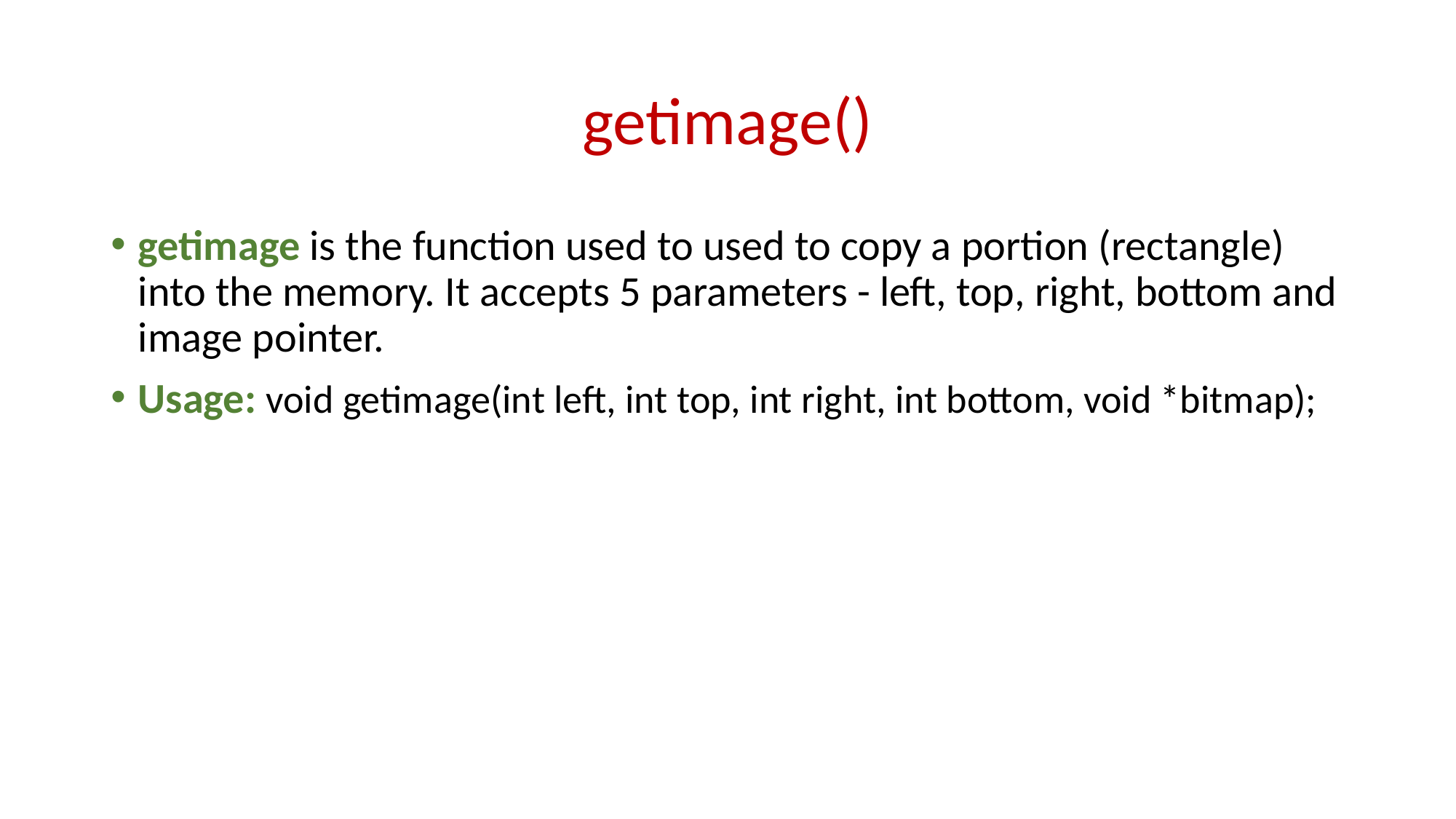

# getimage()
getimage is the function used to used to copy a portion (rectangle) into the memory. It accepts 5 parameters - left, top, right, bottom and image pointer.
Usage: void getimage(int left, int top, int right, int bottom, void *bitmap);